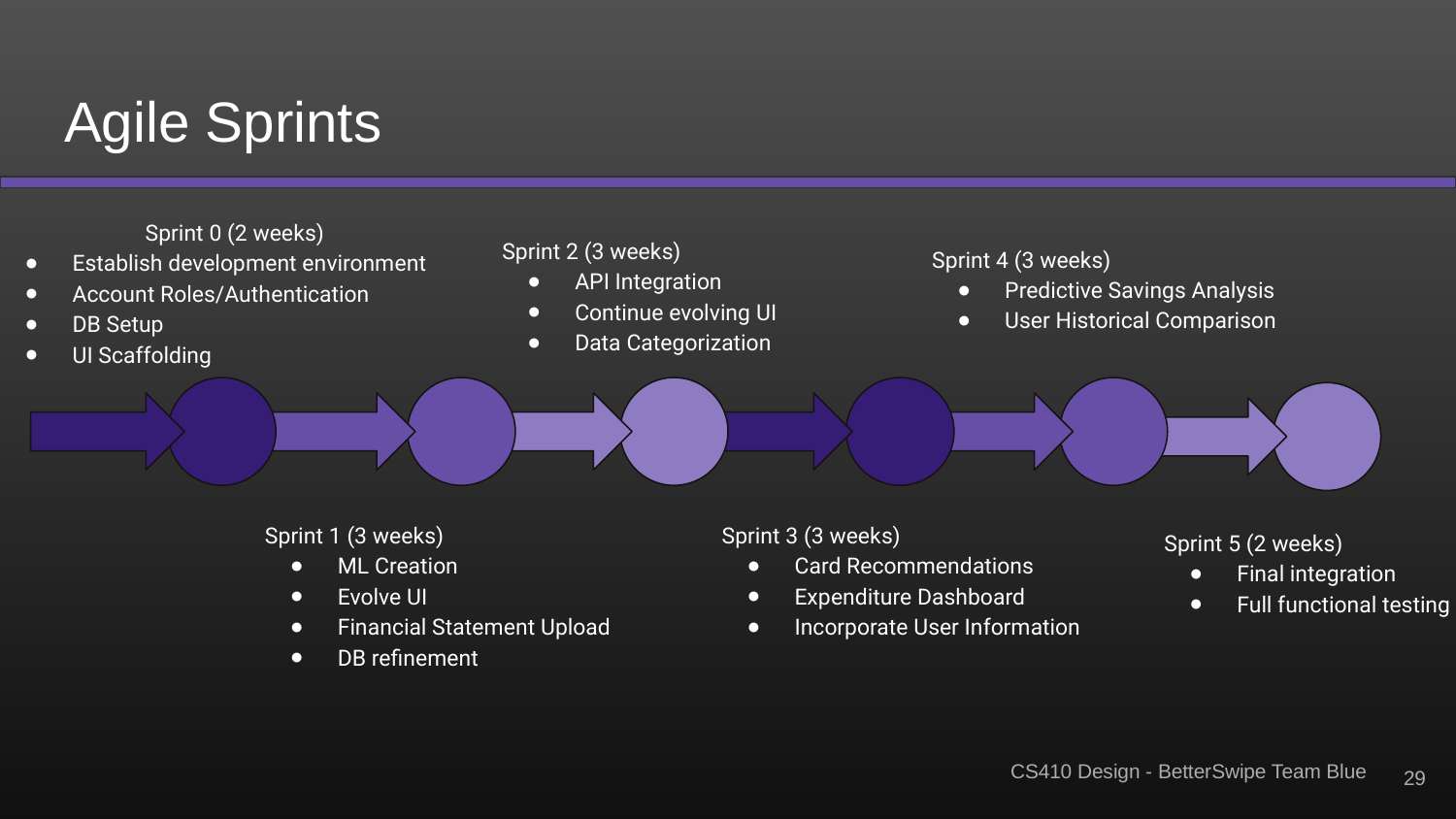

# Agile Sprints
Sprint 0 (2 weeks)
Establish development environment
Account Roles/Authentication
DB Setup
UI Scaffolding
Sprint 2 (3 weeks)
API Integration
Continue evolving UI
Data Categorization
Sprint 4 (3 weeks)
Predictive Savings Analysis
User Historical Comparison

Sprint 1 (3 weeks)
ML Creation
Evolve UI
Financial Statement Upload
DB refinement

Sprint 3 (3 weeks)
Card Recommendations
Expenditure Dashboard
Incorporate User Information

Sprint 5 (2 weeks)
Final integration
Full functional testing

29